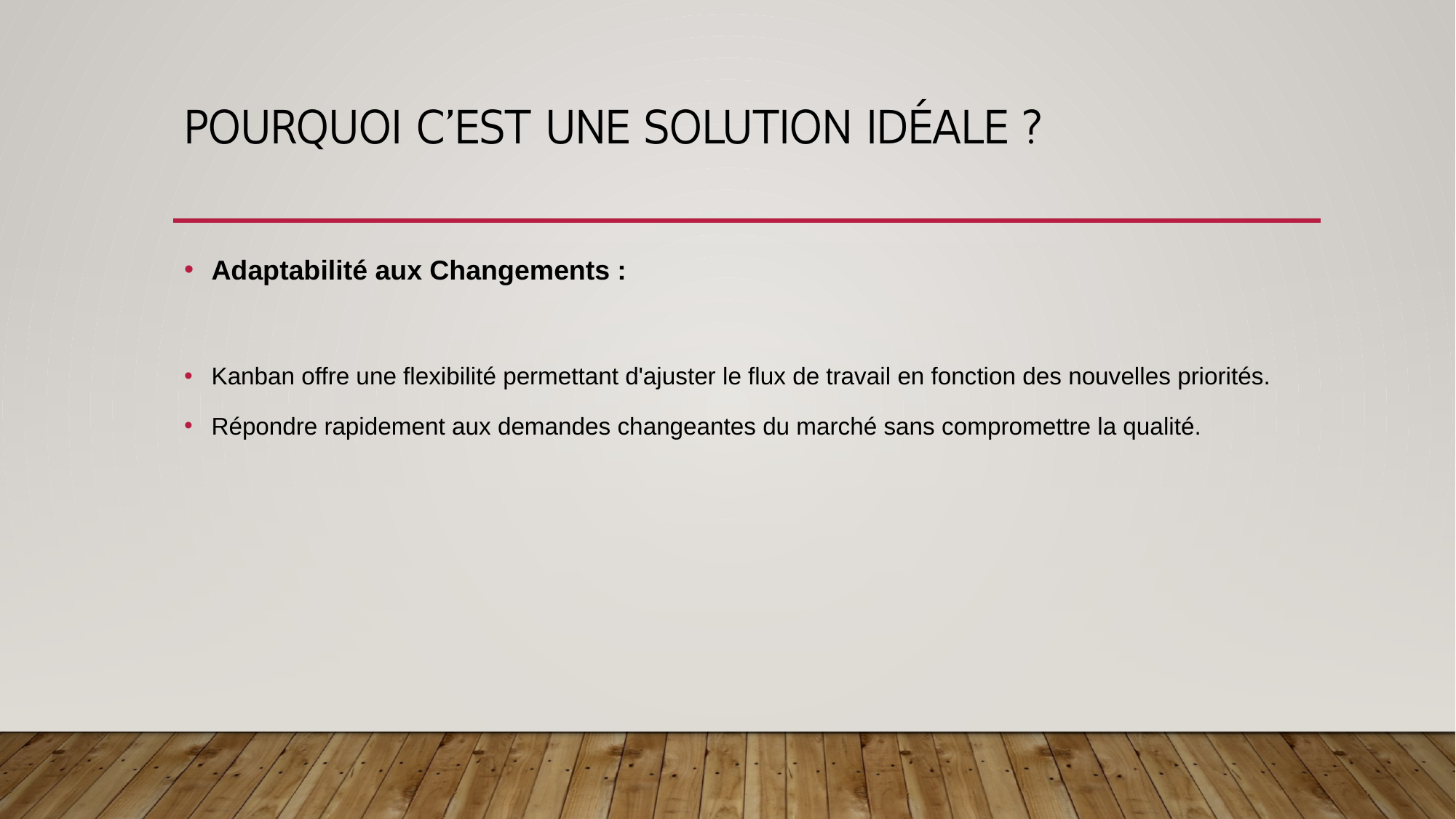

# Pourquoi c’est une solution idéale ?
Adaptabilité aux Changements :

Kanban offre une flexibilité permettant d'ajuster le flux de travail en fonction des nouvelles priorités.
Répondre rapidement aux demandes changeantes du marché sans compromettre la qualité.